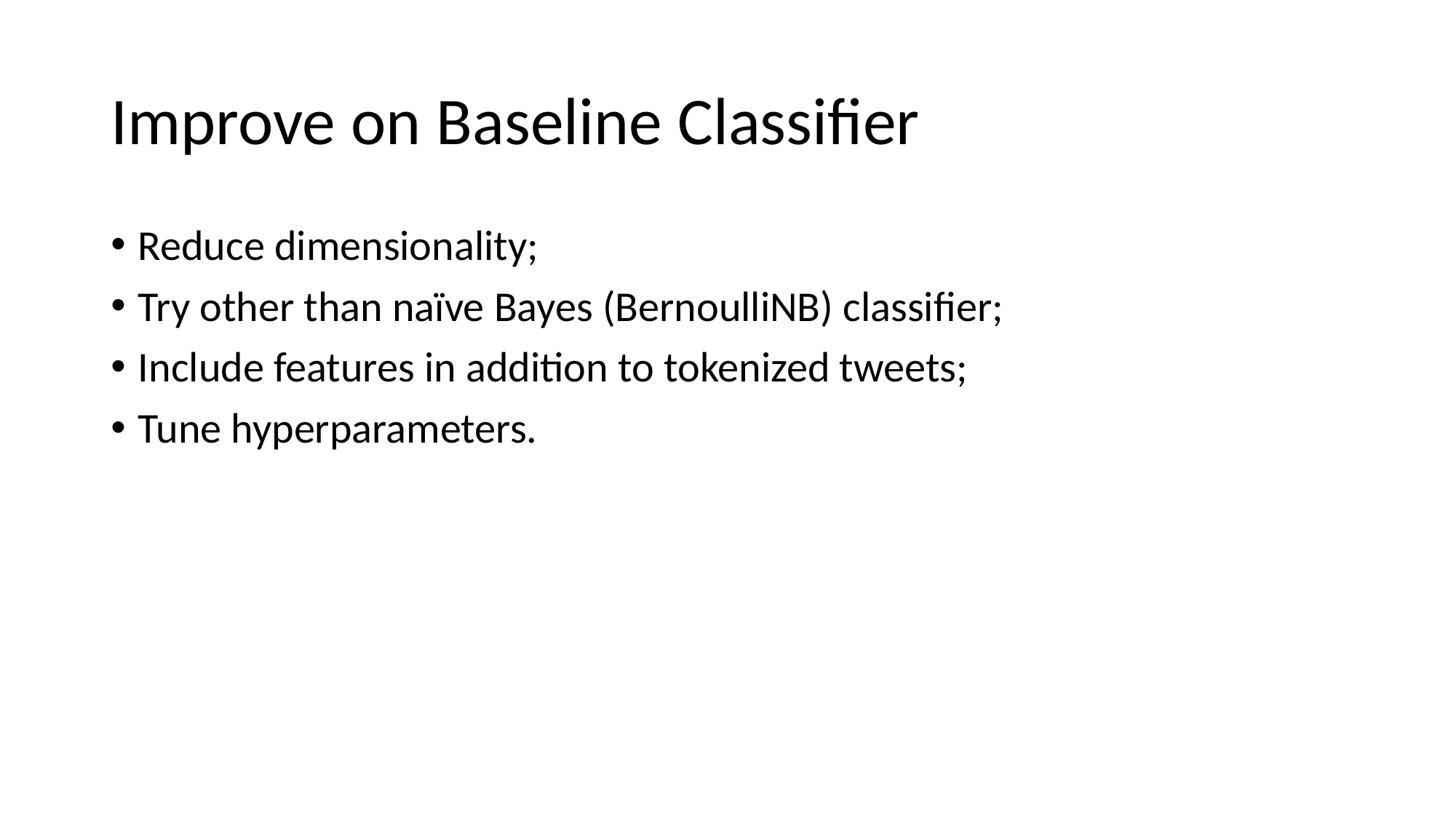

# Improve on Baseline Classifier
Reduce dimensionality;
Try other than naïve Bayes (BernoulliNB) classifier;
Include features in addition to tokenized tweets;
Tune hyperparameters.